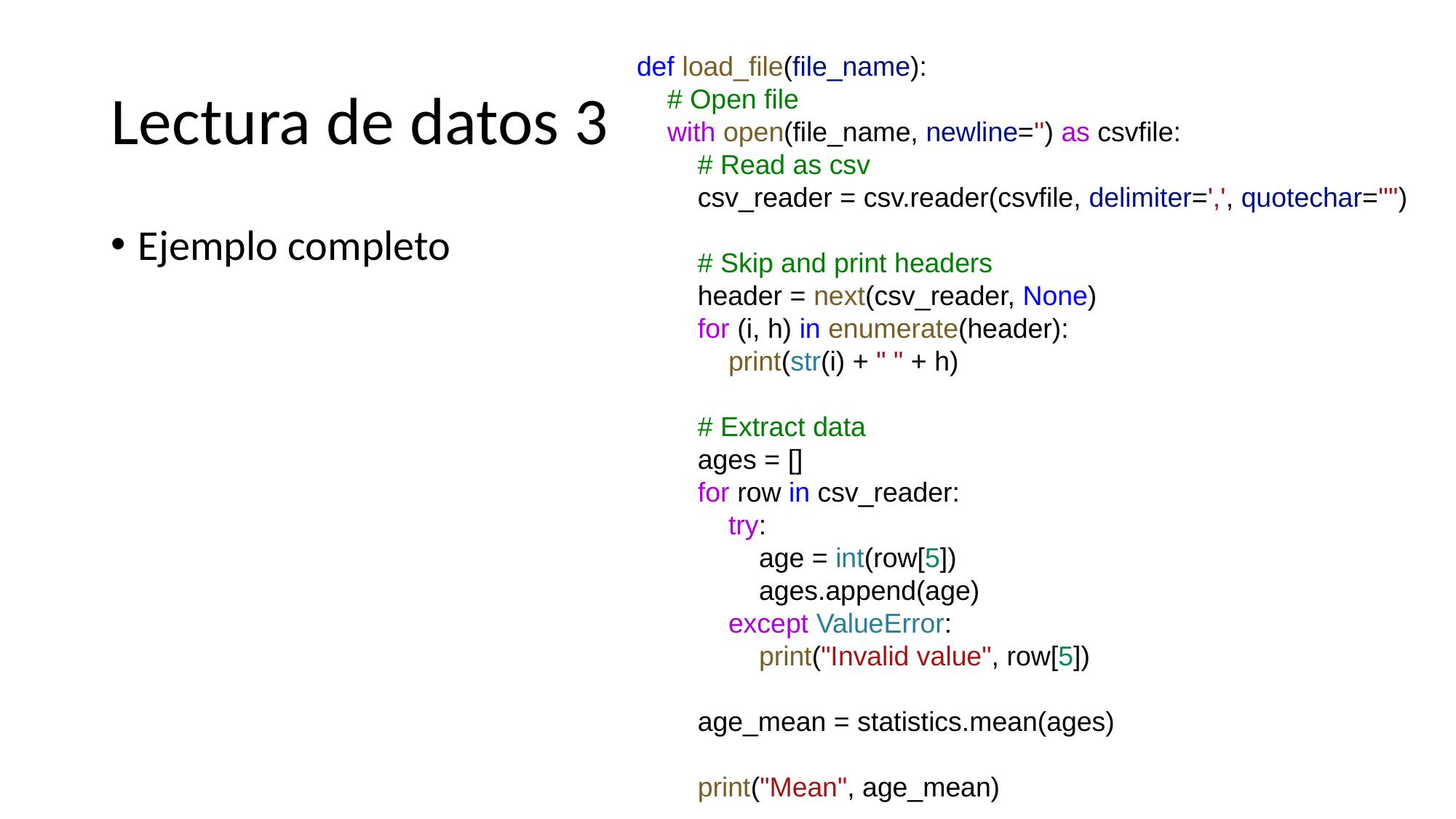

# Lectura de datos 3
def load_file(file_name):
    # Open file
    with open(file_name, newline='') as csvfile:
        # Read as csv
        csv_reader = csv.reader(csvfile, delimiter=',', quotechar='"')

        # Skip and print headers
        header = next(csv_reader, None)
        for (i, h) in enumerate(header):
            print(str(i) + " " + h)

        # Extract data
        ages = []
        for row in csv_reader:
            try:
                age = int(row[5])
                ages.append(age)
            except ValueError:
                print("Invalid value", row[5])

        age_mean = statistics.mean(ages)
        print("Mean", age_mean)
Ejemplo completo